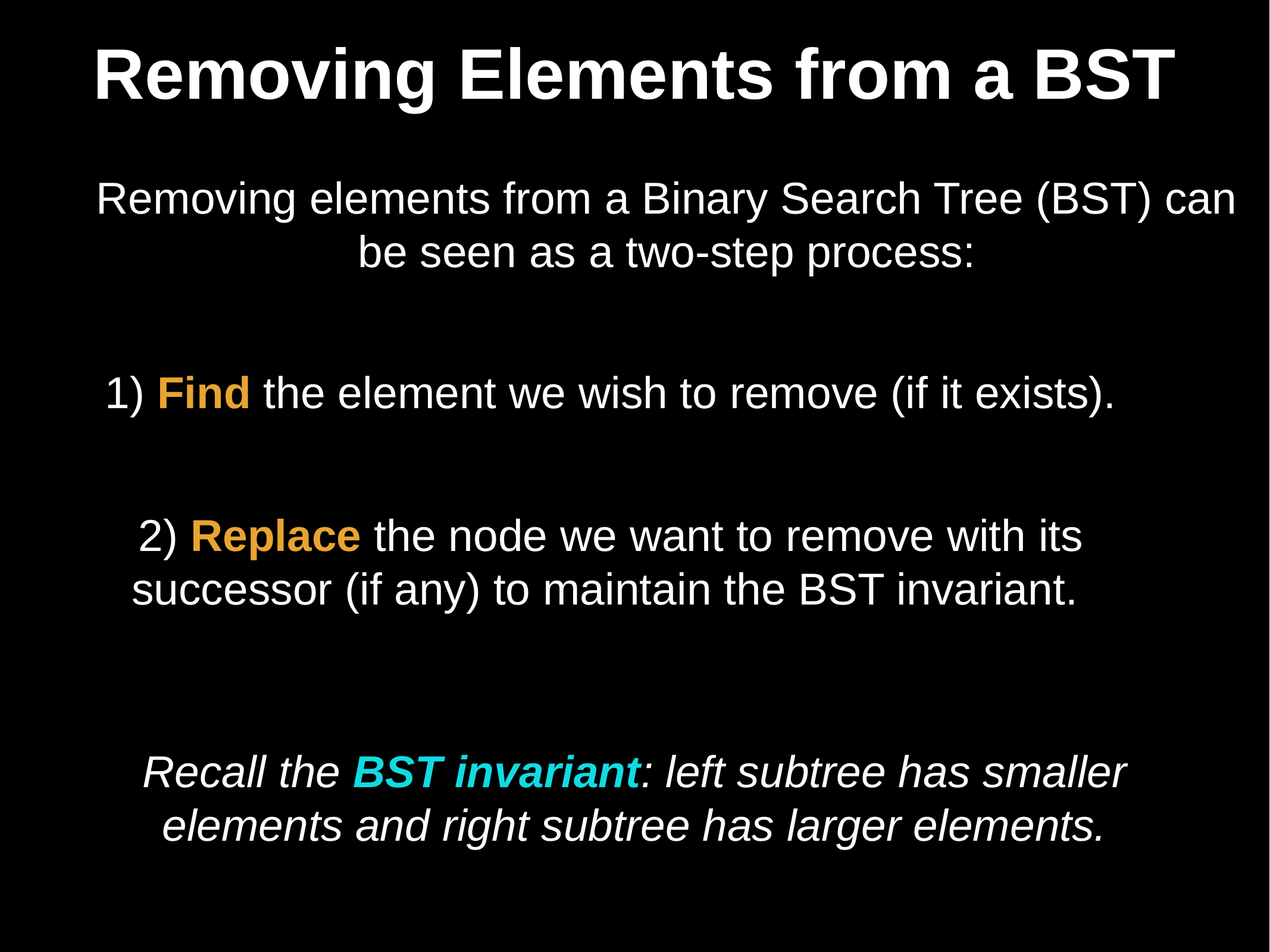

# Removing Elements from a BST
Removing elements from a Binary Search Tree (BST) can be seen as a two-step process:
1) Find the element we wish to remove (if it exists).
2) Replace the node we want to remove with its successor (if any) to maintain the BST invariant.
Recall the BST invariant: left subtree has smaller elements and right subtree has larger elements.